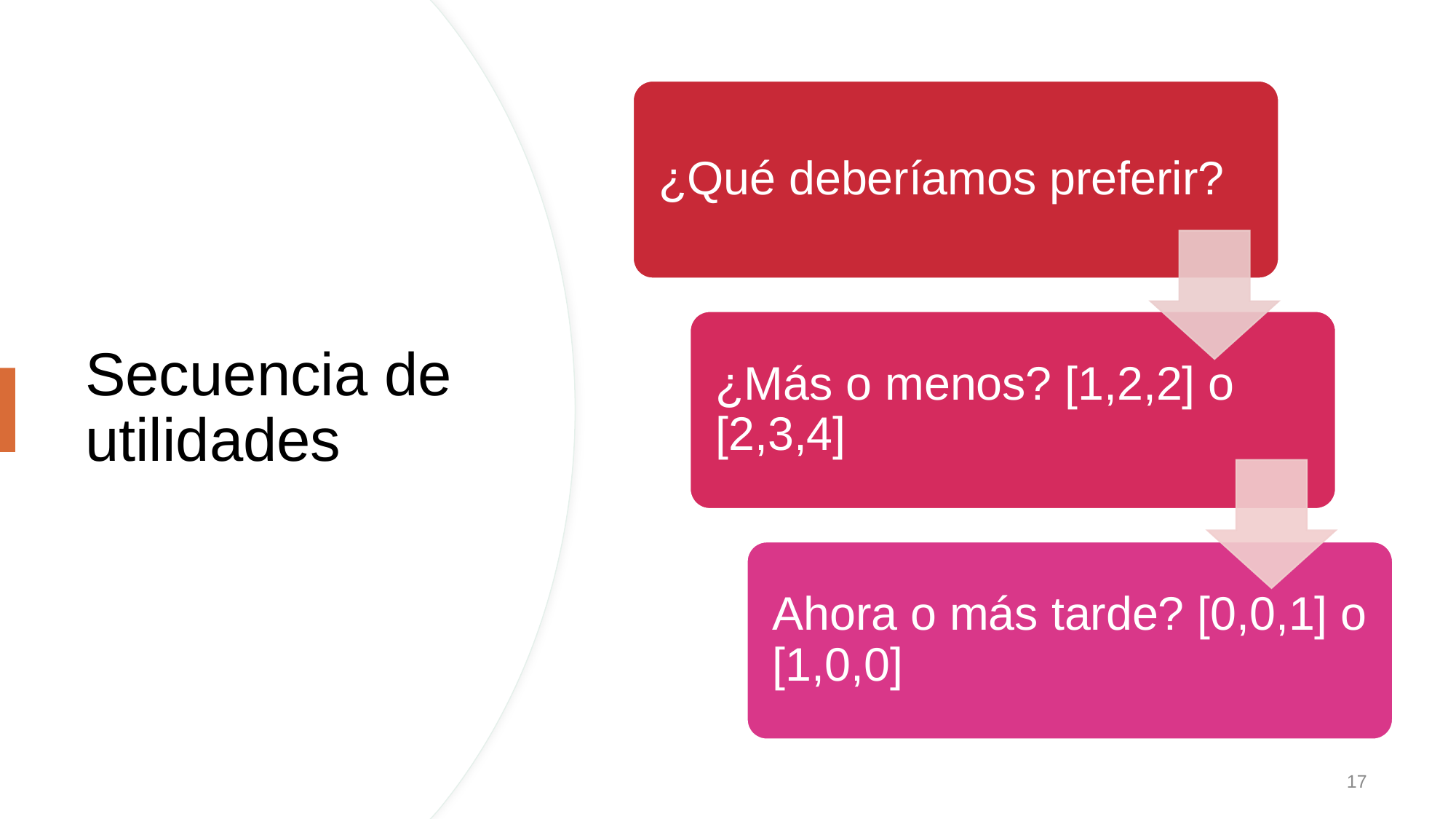

¿Qué deberíamos preferir?
¿Más o menos? [1,2,2] o [2,3,4]
Ahora o más tarde? [0,0,1] o [1,0,0]

# Secuencia de utilidades

17